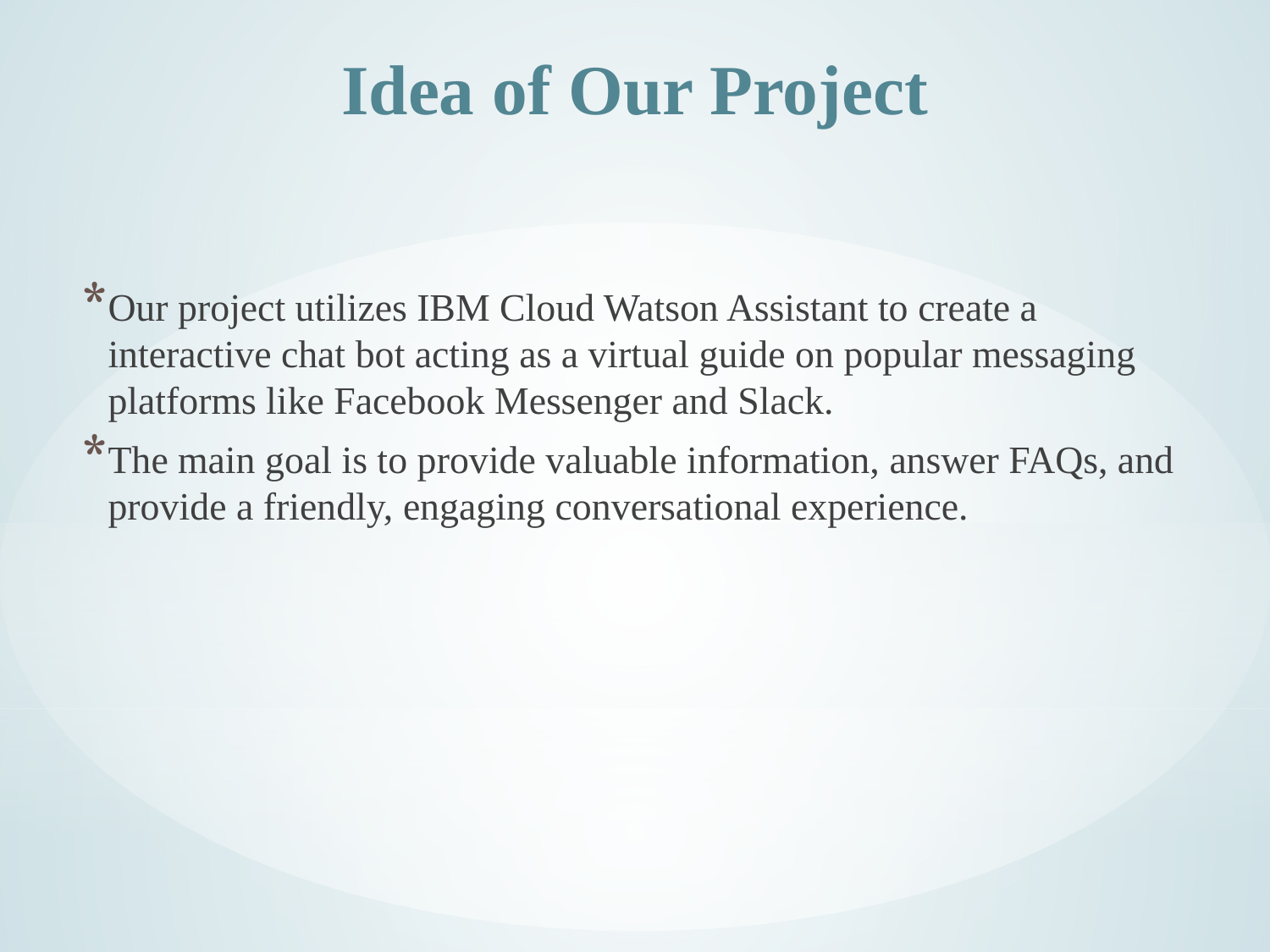

# Idea of Our Project
Our project utilizes IBM Cloud Watson Assistant to create a interactive chat bot acting as a virtual guide on popular messaging platforms like Facebook Messenger and Slack.
The main goal is to provide valuable information, answer FAQs, and provide a friendly, engaging conversational experience.